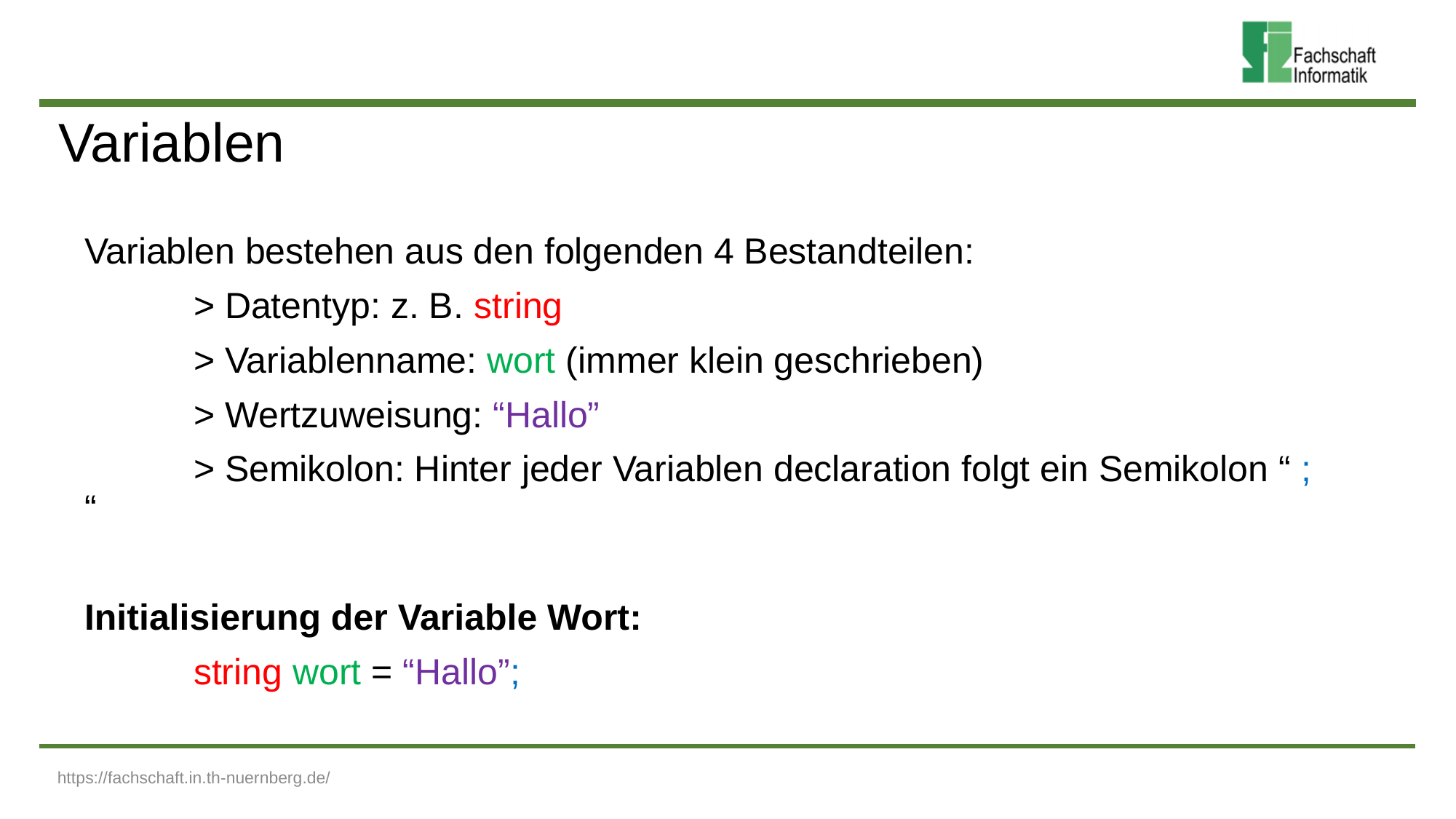

# Variablen
Variablen bestehen aus den folgenden 4 Bestandteilen:
	> Datentyp: z. B. string
	> Variablenname: wort (immer klein geschrieben)
	> Wertzuweisung: “Hallo”
	> Semikolon: Hinter jeder Variablen declaration folgt ein Semikolon “ ; “

Initialisierung der Variable Wort:
	string wort = “Hallo”;
https://fachschaft.in.th-nuernberg.de/